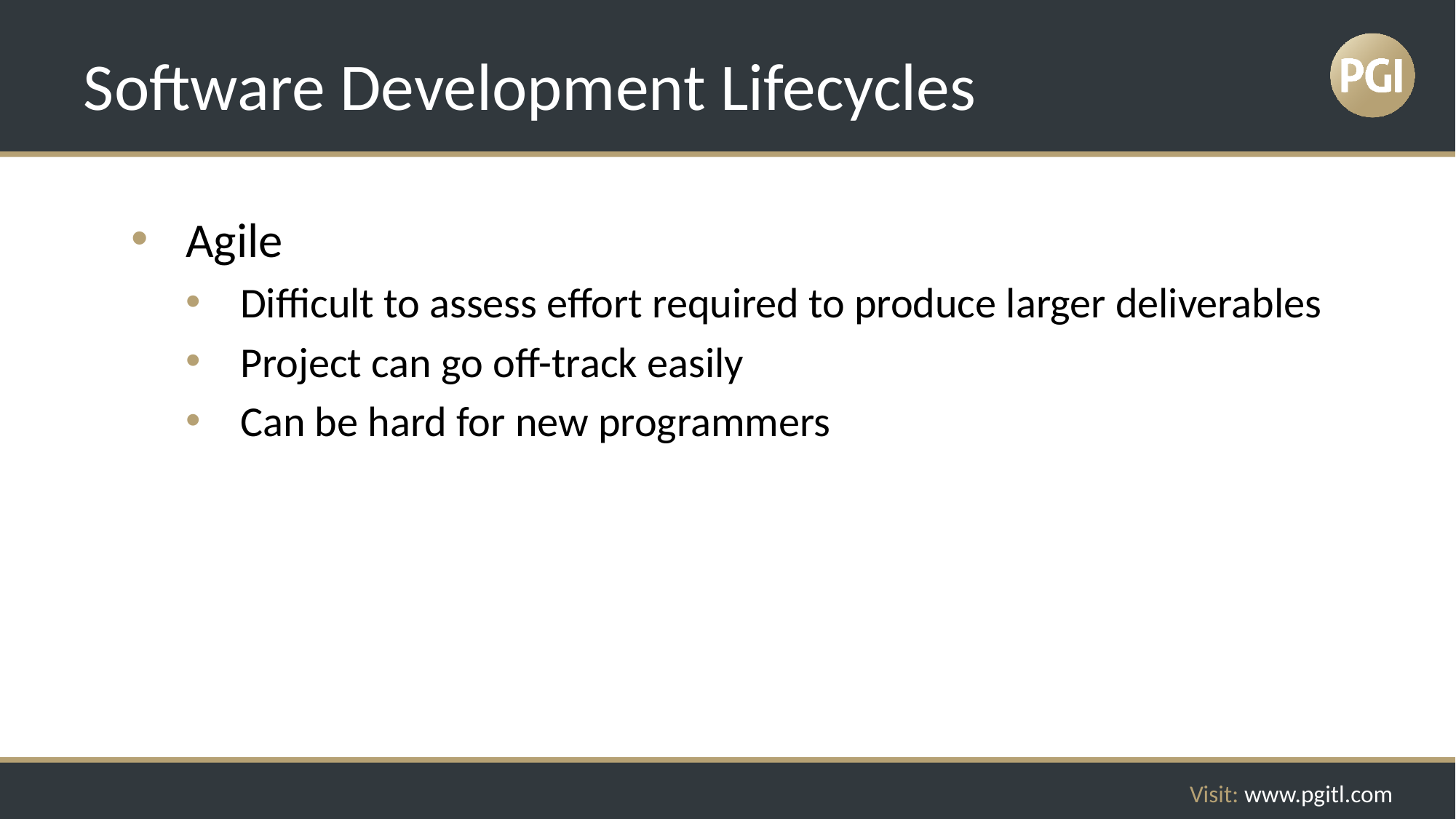

# Software Development Lifecycles
Agile
Difficult to assess effort required to produce larger deliverables
Project can go off-track easily
Can be hard for new programmers